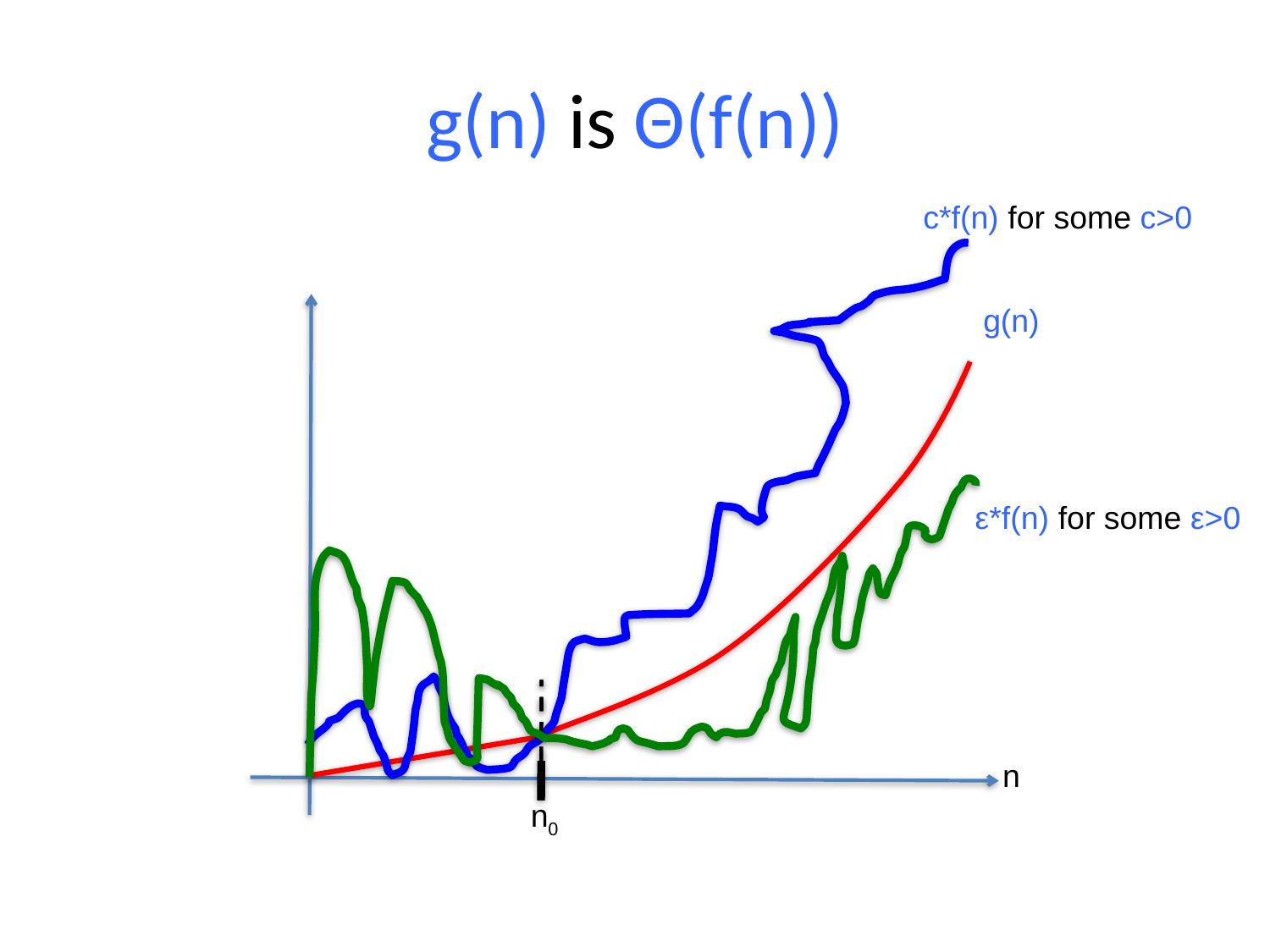

# g(n) is Θ(f(n))
c*f(n) for some c>0

g(n)

ε*f(n) for some ε>0
n
n0